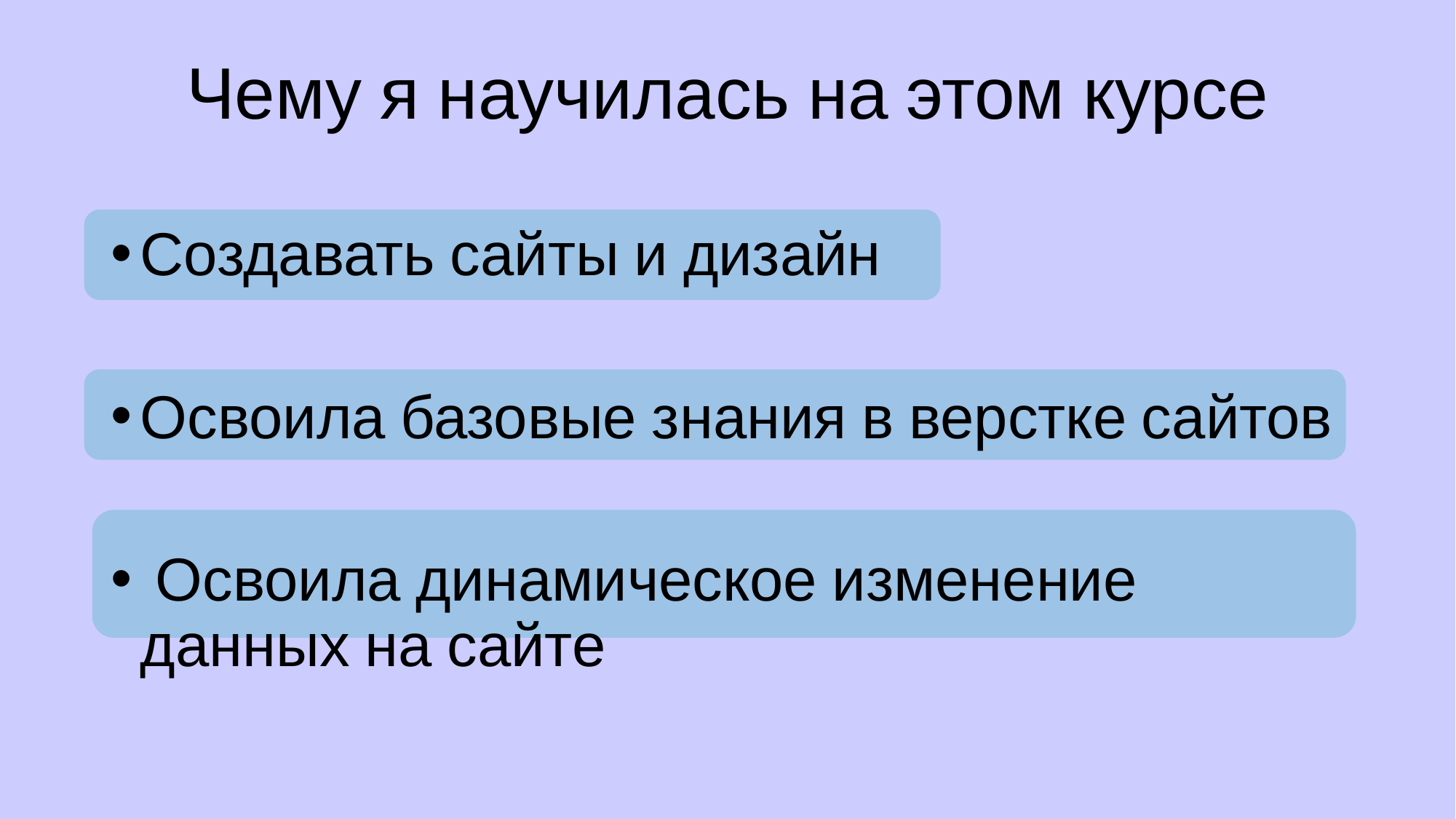

# Чему я научилась на этом курсе

Создавать сайты и дизайн
Освоила базовые знания в верстке сайтов
 Освоила динамическое изменение данных на сайте